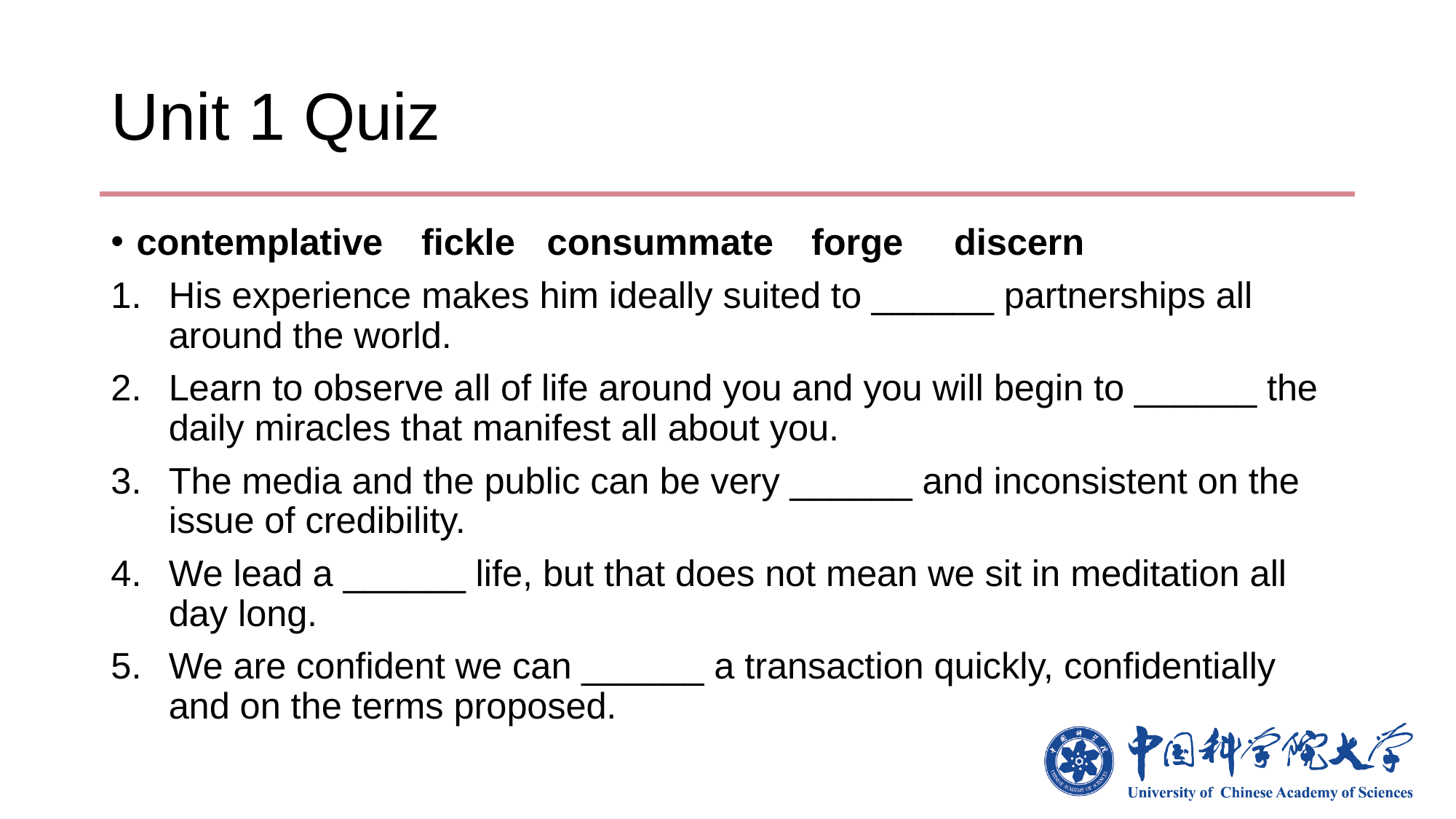

# Unit 1 Quiz
contemplative	fickle	   consummate	 forge     discern
His experience makes him ideally suited to ______ partnerships all around the world.
Learn to observe all of life around you and you will begin to ______ the daily miracles that manifest all about you.
The media and the public can be very ______ and inconsistent on the issue of credibility.
We lead a ______ life, but that does not mean we sit in meditation all day long.
We are confident we can ______ a transaction quickly, confidentially and on the terms proposed.